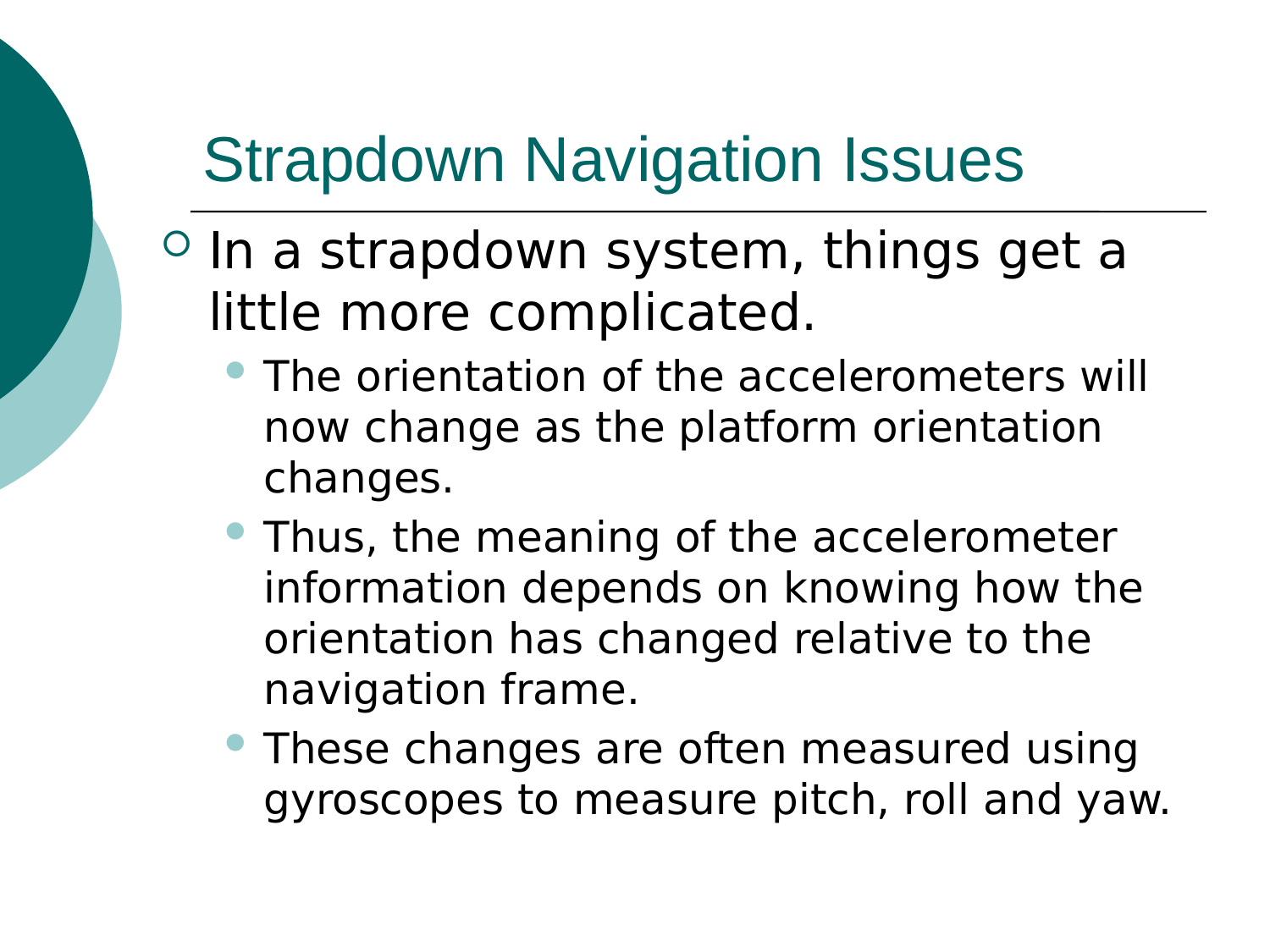

# Strapdown Navigation Issues
In a strapdown system, things get a little more complicated.
The orientation of the accelerometers will now change as the platform orientation changes.
Thus, the meaning of the accelerometer information depends on knowing how the orientation has changed relative to the navigation frame.
These changes are often measured using gyroscopes to measure pitch, roll and yaw.